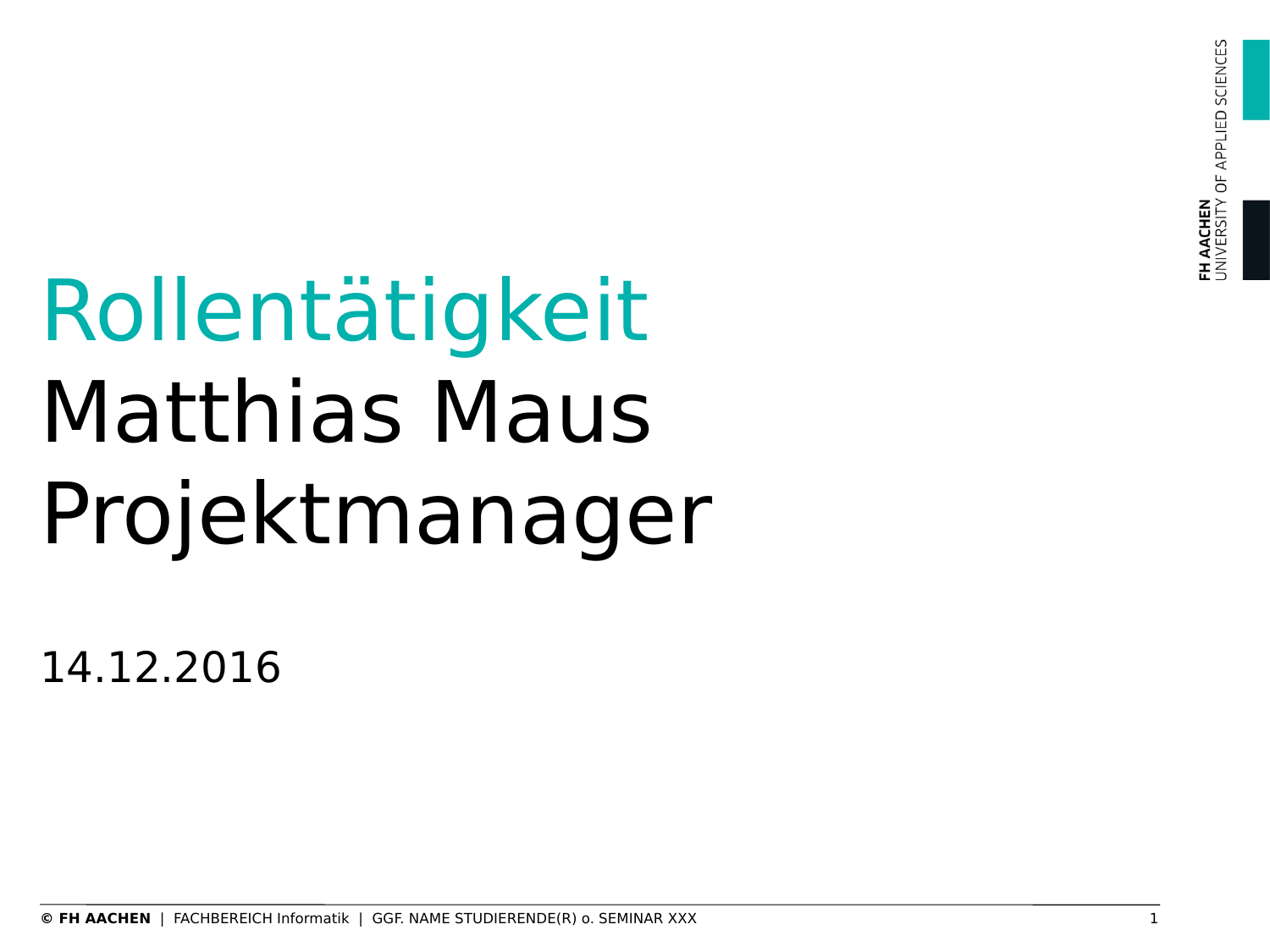

# Rollentätigkeit Matthias Maus Projektmanager
14.12.2016
© FH AACHEN  |  FACHBEREICH Informatik  |  GGF. NAME STUDIERENDE(R) o. SEMINAR XXX
1